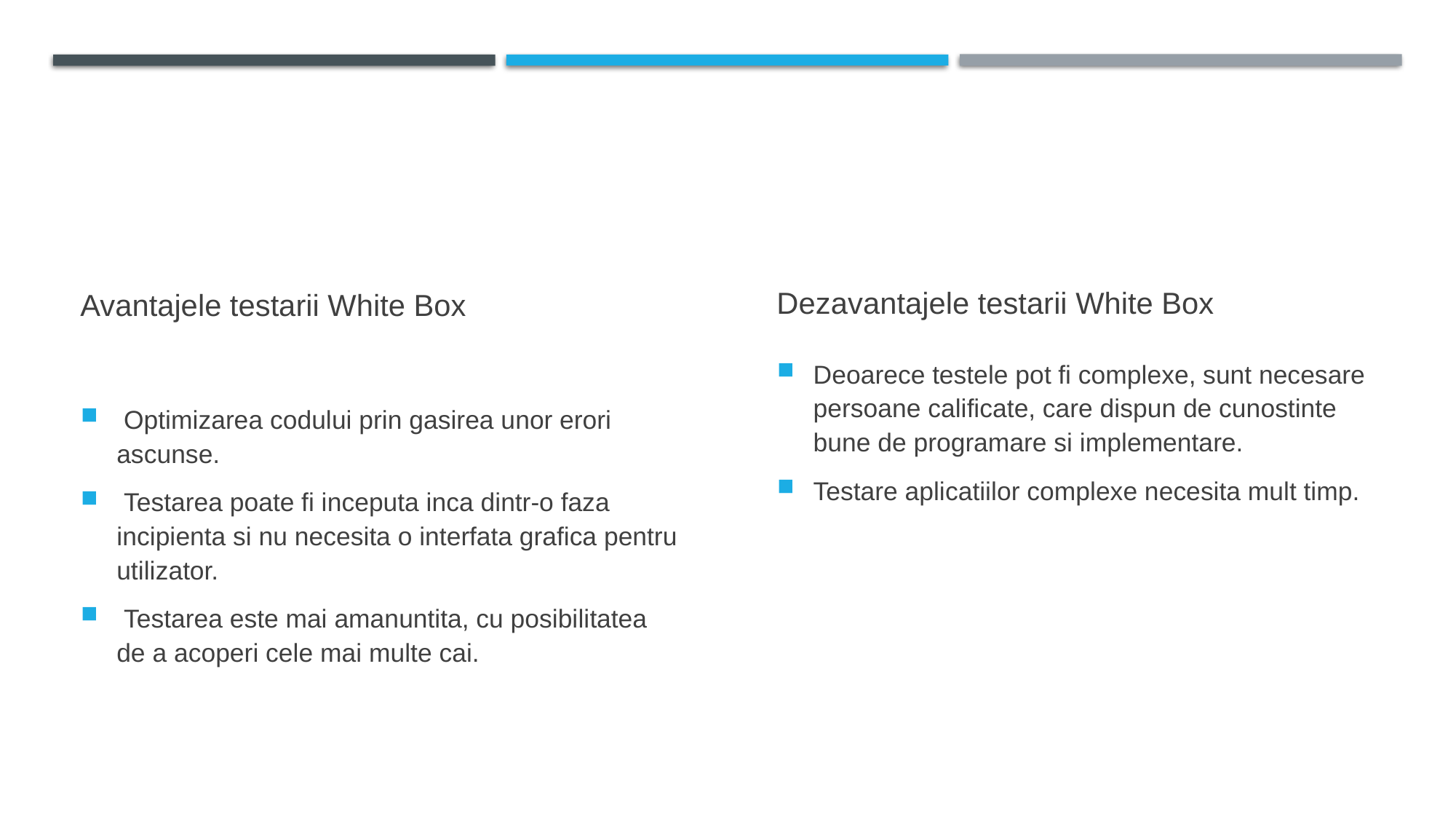

Avantajele testarii White Box
Dezavantajele testarii White Box

 Optimizarea codului prin gasirea unor erori ascunse.
 Testarea poate fi inceputa inca dintr-o faza incipienta si nu necesita o interfata grafica pentru utilizator.
 Testarea este mai amanuntita, cu posibilitatea de a acoperi cele mai multe cai.

Deoarece testele pot fi complexe, sunt necesare persoane calificate, care dispun de cunostinte bune de programare si implementare.
Testare aplicatiilor complexe necesita mult timp.